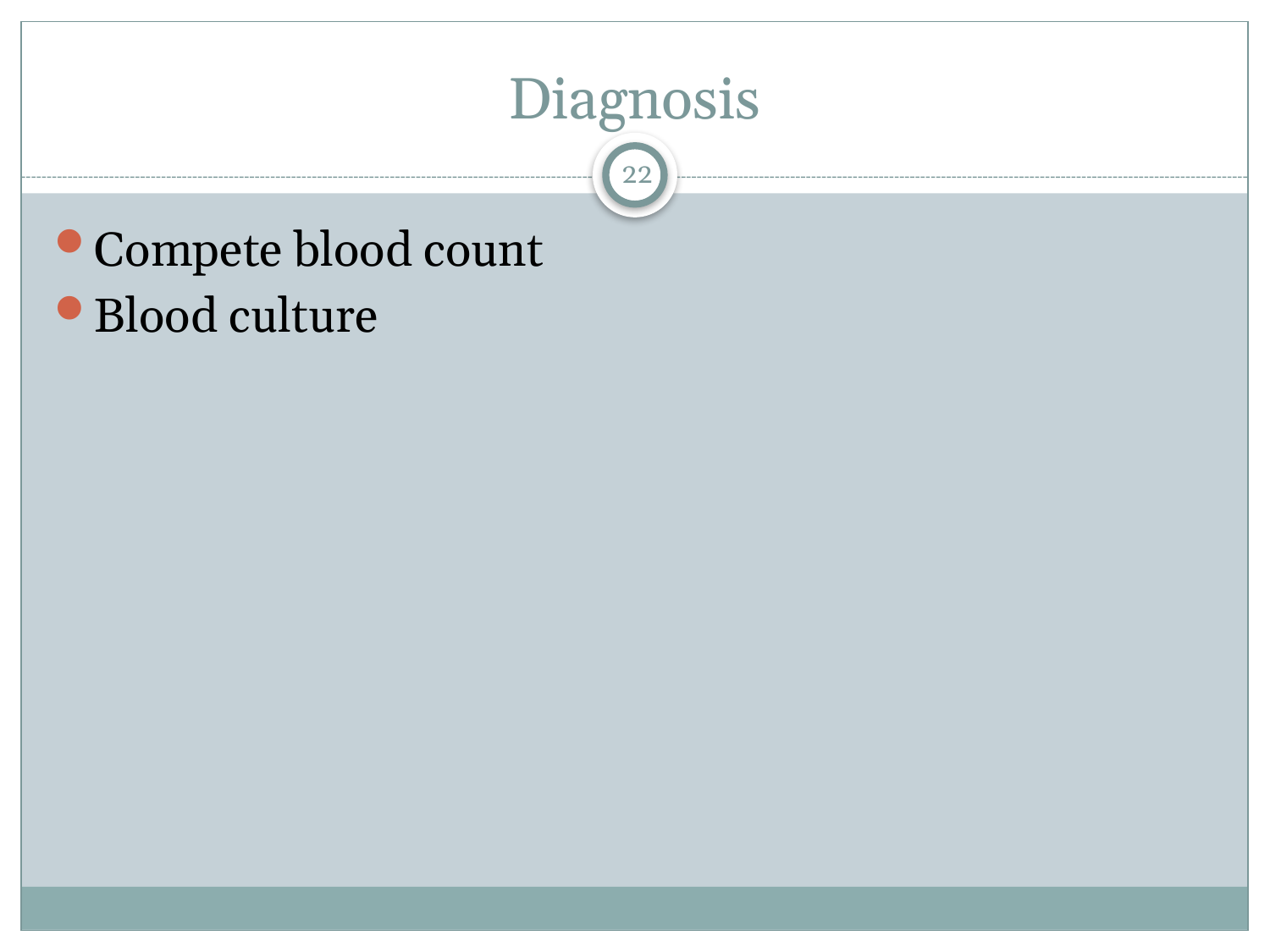

# Diagnosis
22
Compete blood count
Blood culture